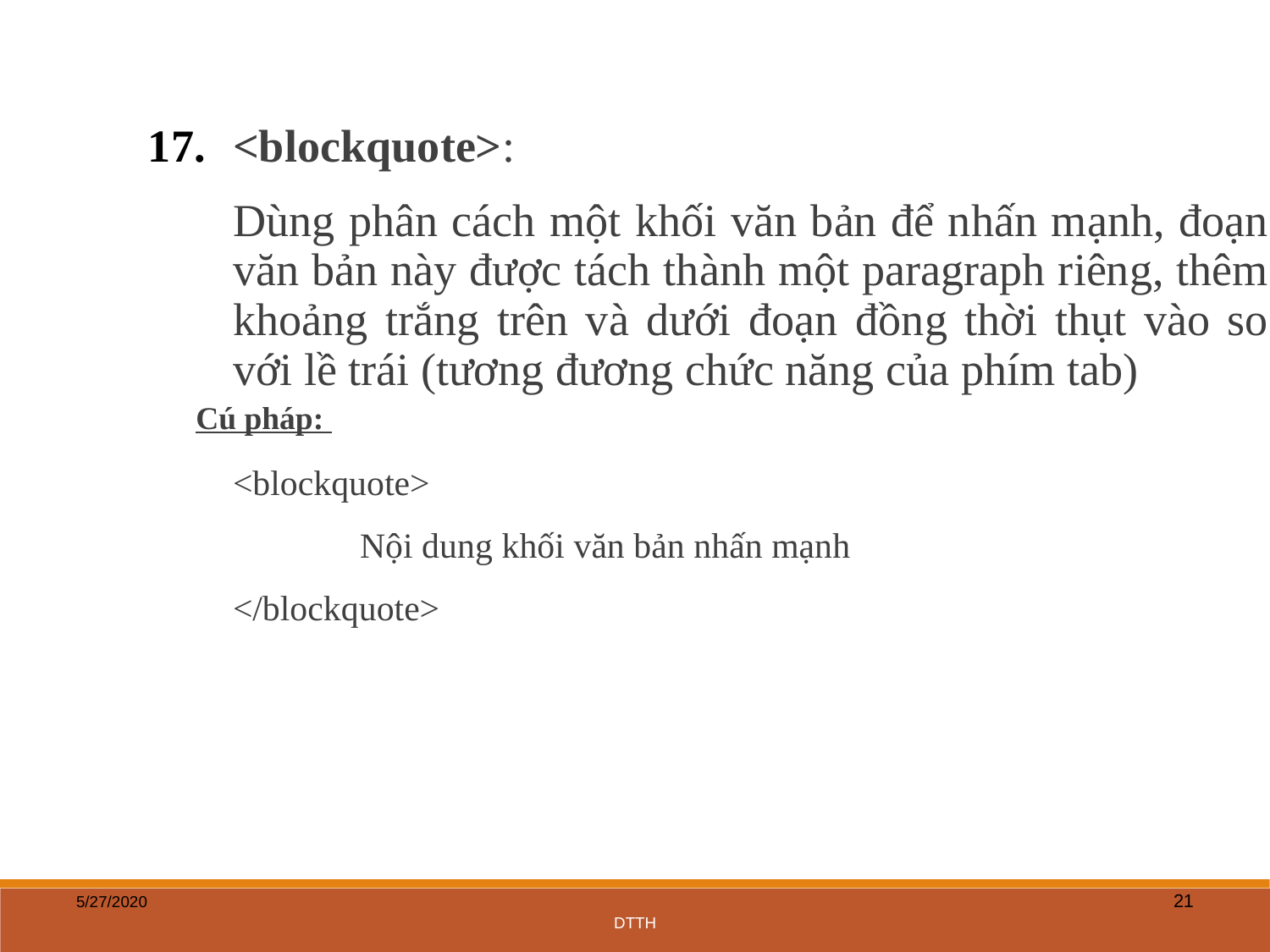

<blockquote>:
	Dùng phân cách một khối văn bản để nhấn mạnh, đoạn văn bản này được tách thành một paragraph riêng, thêm khoảng trắng trên và dưới đoạn đồng thời thụt vào so với lề trái (tương đương chức năng của phím tab)
Cú pháp:
	<blockquote>
		Nội dung khối văn bản nhấn mạnh
	</blockquote>

21
5/27/2020
DTTH